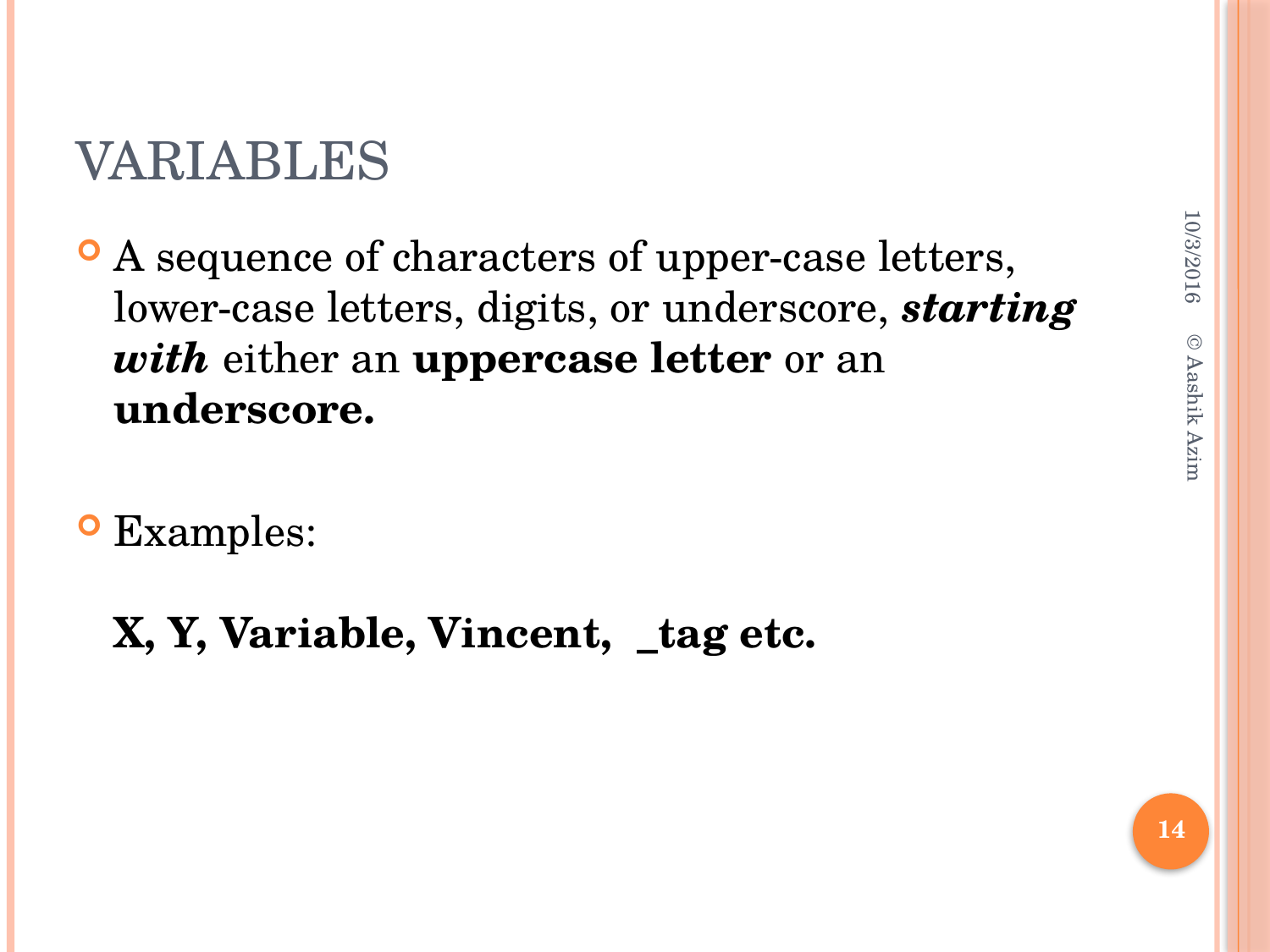

# Variables
10/3/2016
A sequence of characters of upper-case letters, lower-case letters, digits, or underscore, starting with either an uppercase letter or an underscore.

Examples:
X, Y, Variable, Vincent,  _tag etc.

© Aashik Azim
14